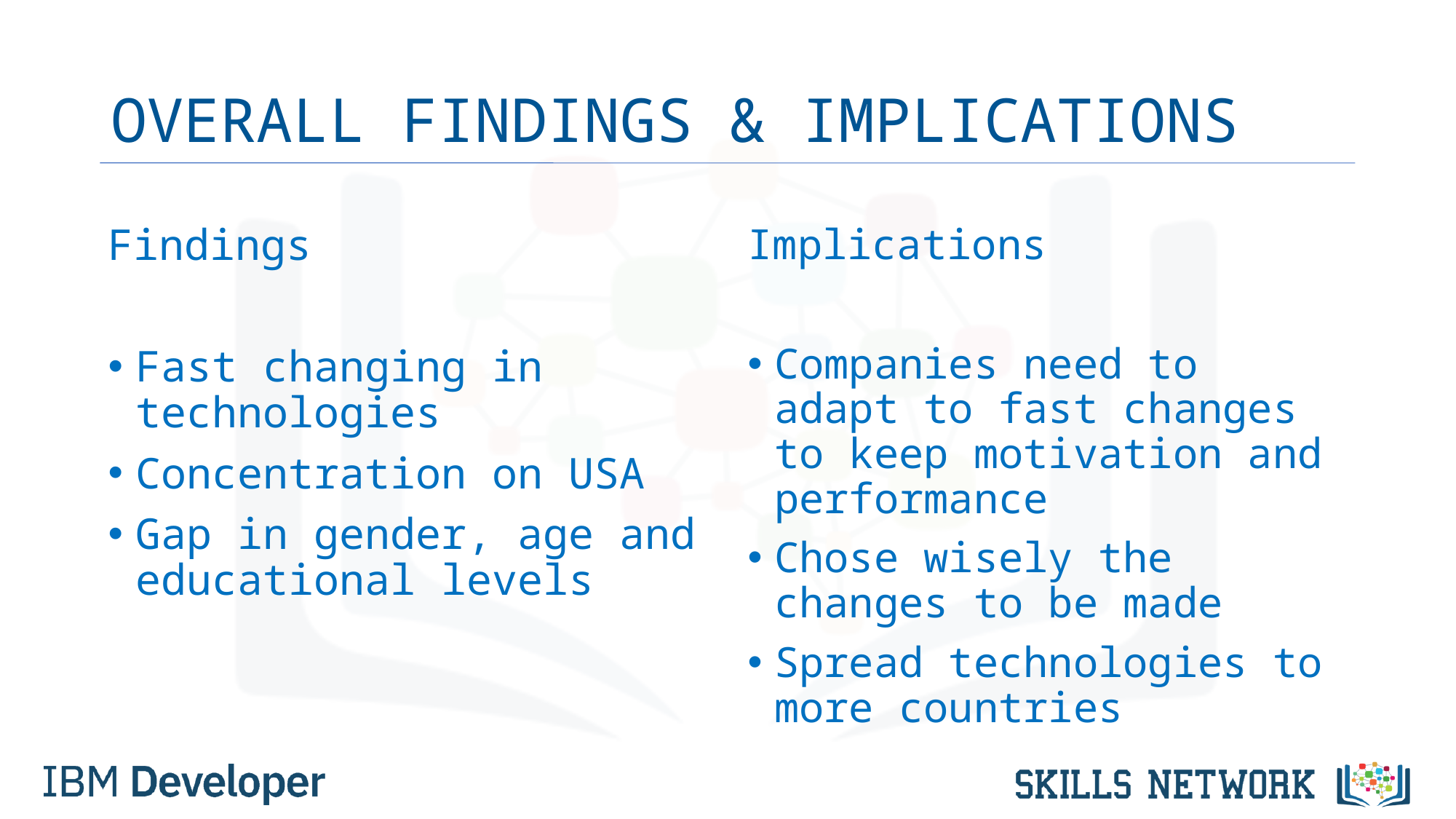

# OVERALL FINDINGS & IMPLICATIONS
Findings

Fast changing in technologies
Concentration on USA
Gap in gender, age and educational levels
Implications

Companies need to adapt to fast changes to keep motivation and performance
Chose wisely the changes to be made
Spread technologies to more countries